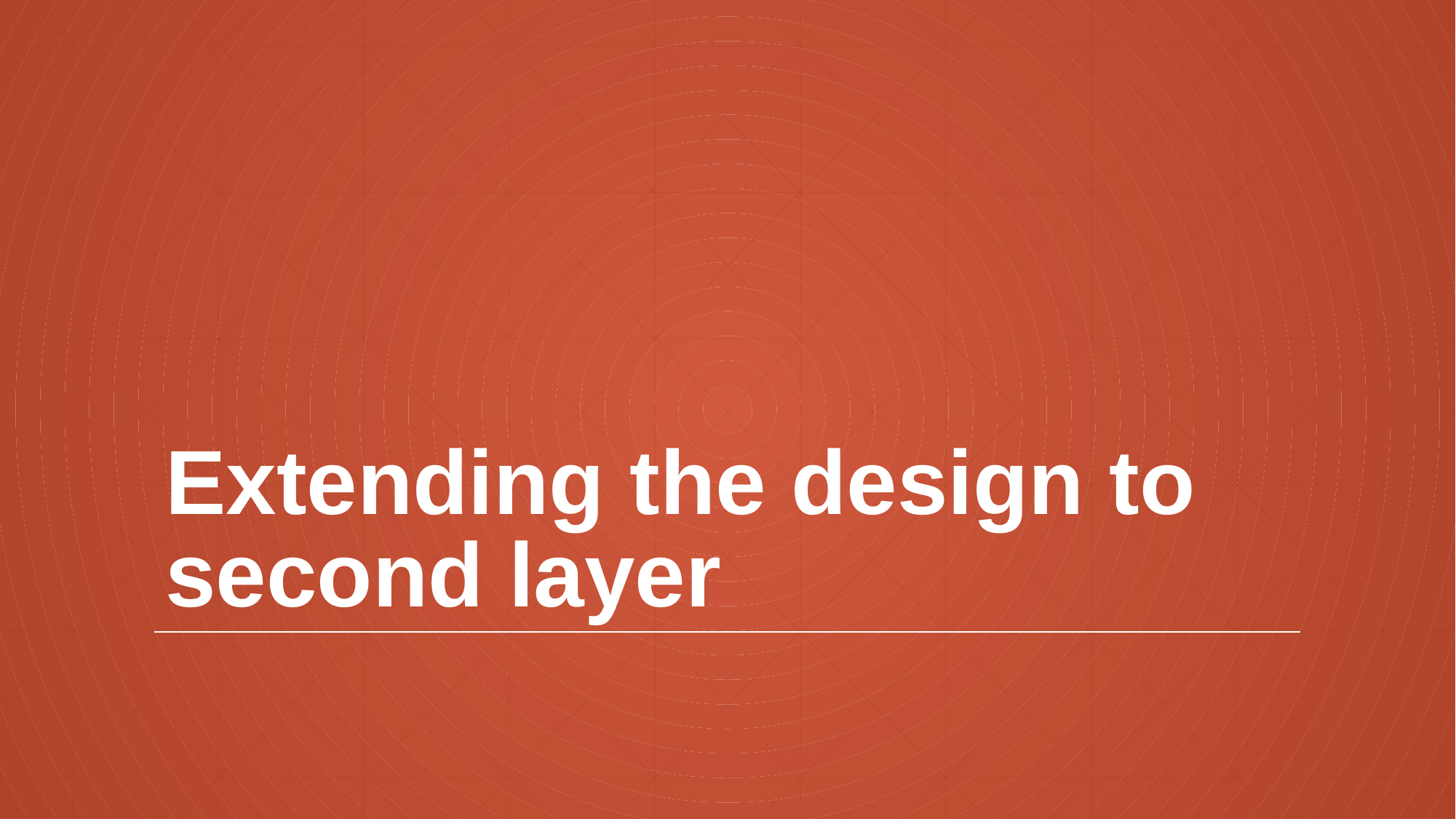

# Extending the design to second layer